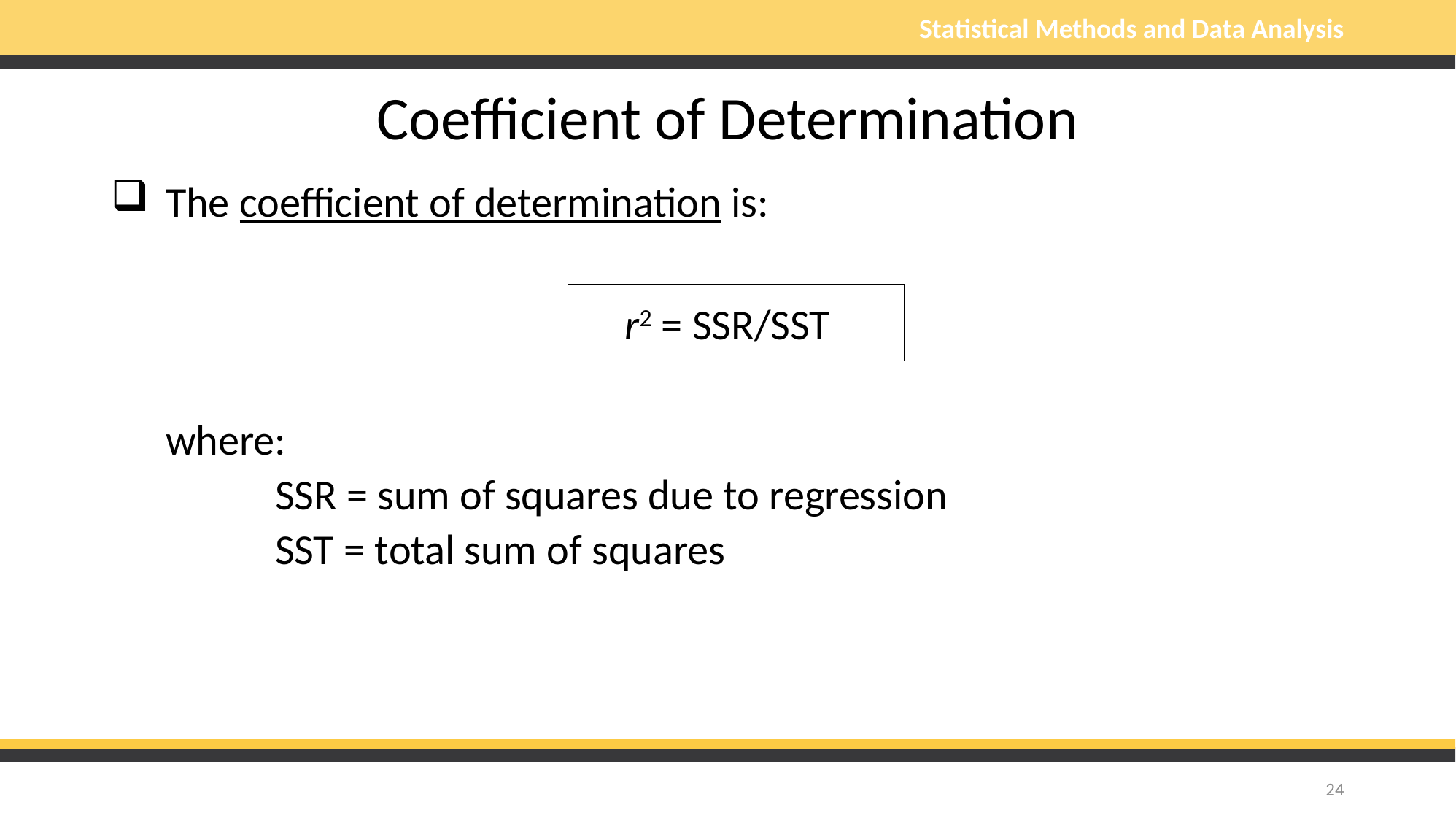

# Coefficient of Determination
The coefficient of determination is:

r2 = SSR/SST

	where:
		SSR = sum of squares due to regression
		SST = total sum of squares

24